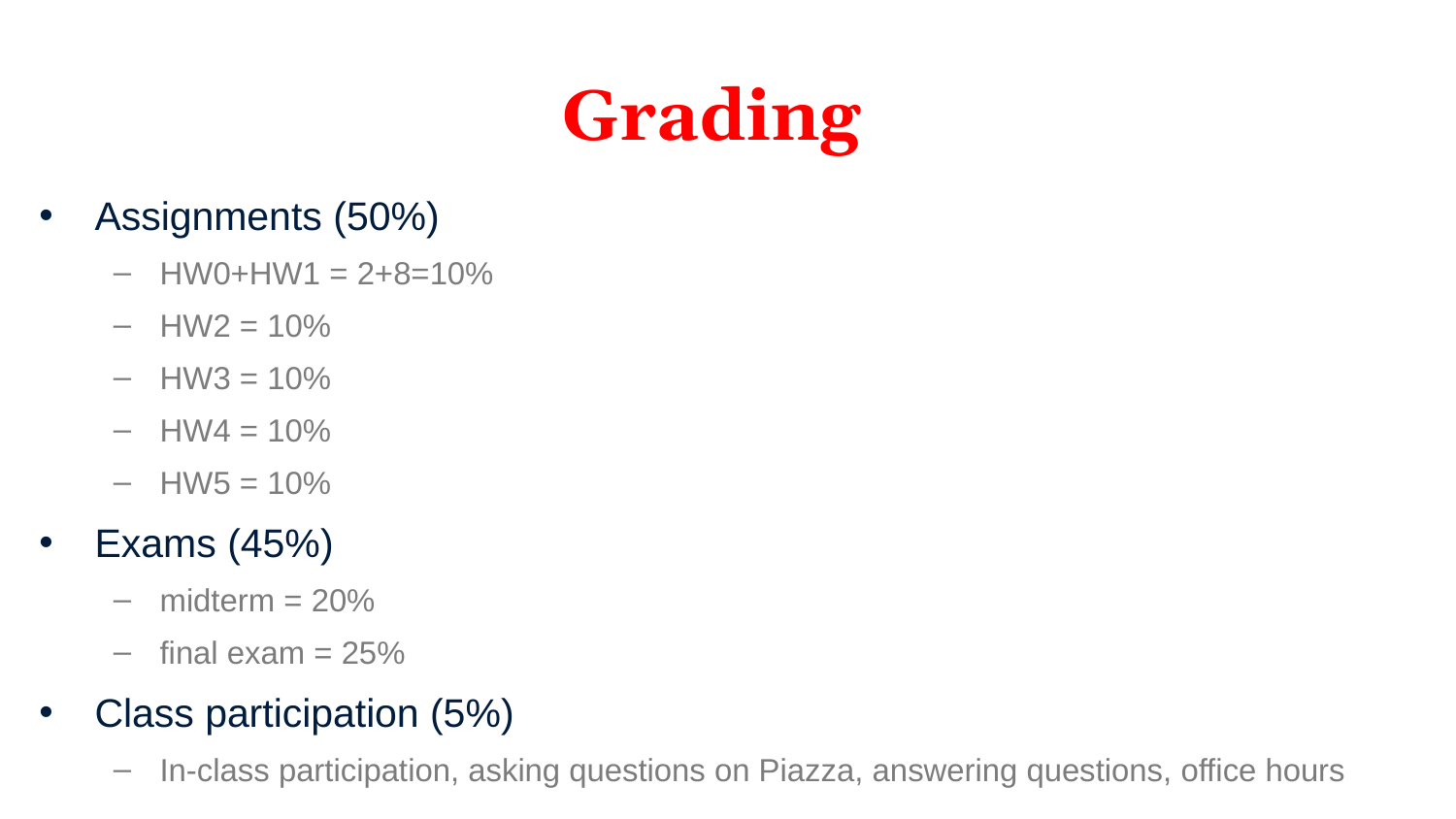

# Grading
Assignments (50%)
HW0+HW1 = 2+8=10%
HW2 = 10%
HW3 = 10%
HW4 = 10%
HW5 = 10%
Exams (45%)
midterm = 20%
final exam = 25%
Class participation (5%)
In-class participation, asking questions on Piazza, answering questions, office hours